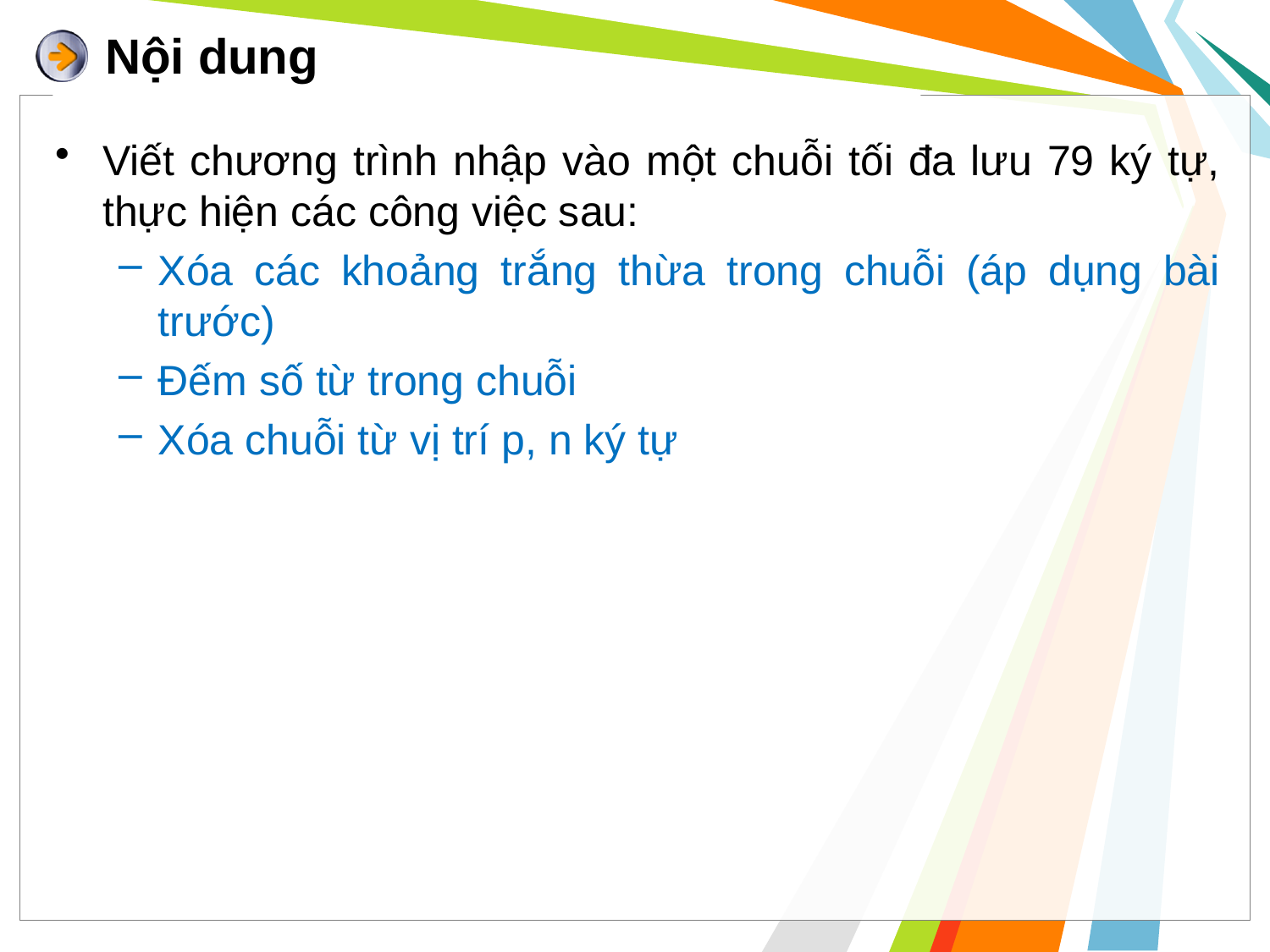

# Nội dung
Viết chương trình nhập vào một chuỗi tối đa lưu 79 ký tự, thực hiện các công việc sau:
Xóa các khoảng trắng thừa trong chuỗi (áp dụng bài trước)
Đếm số từ trong chuỗi
Xóa chuỗi từ vị trí p, n ký tự